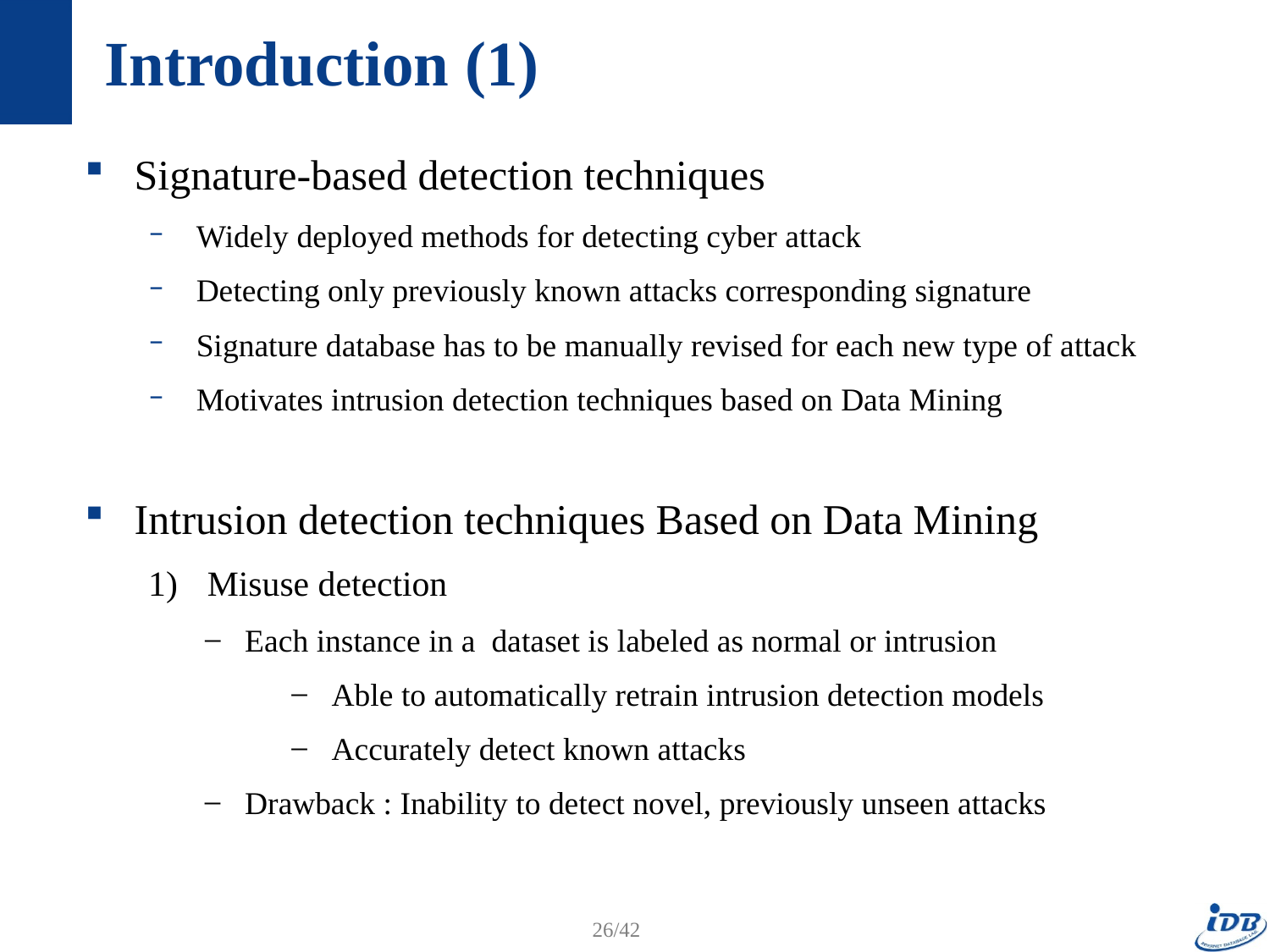

# Introduction (1)
Signature-based detection techniques
Widely deployed methods for detecting cyber attack
Detecting only previously known attacks corresponding signature
Signature database has to be manually revised for each new type of attack
Motivates intrusion detection techniques based on Data Mining

Intrusion detection techniques Based on Data Mining
1)   Misuse detection
        ̶    Each instance in a  dataset is labeled as normal or intrusion
	   ̶    Able to automatically retrain intrusion detection models
	   ̶    Accurately detect known attacks
        ̶    Drawback : Inability to detect novel, previously unseen attacks